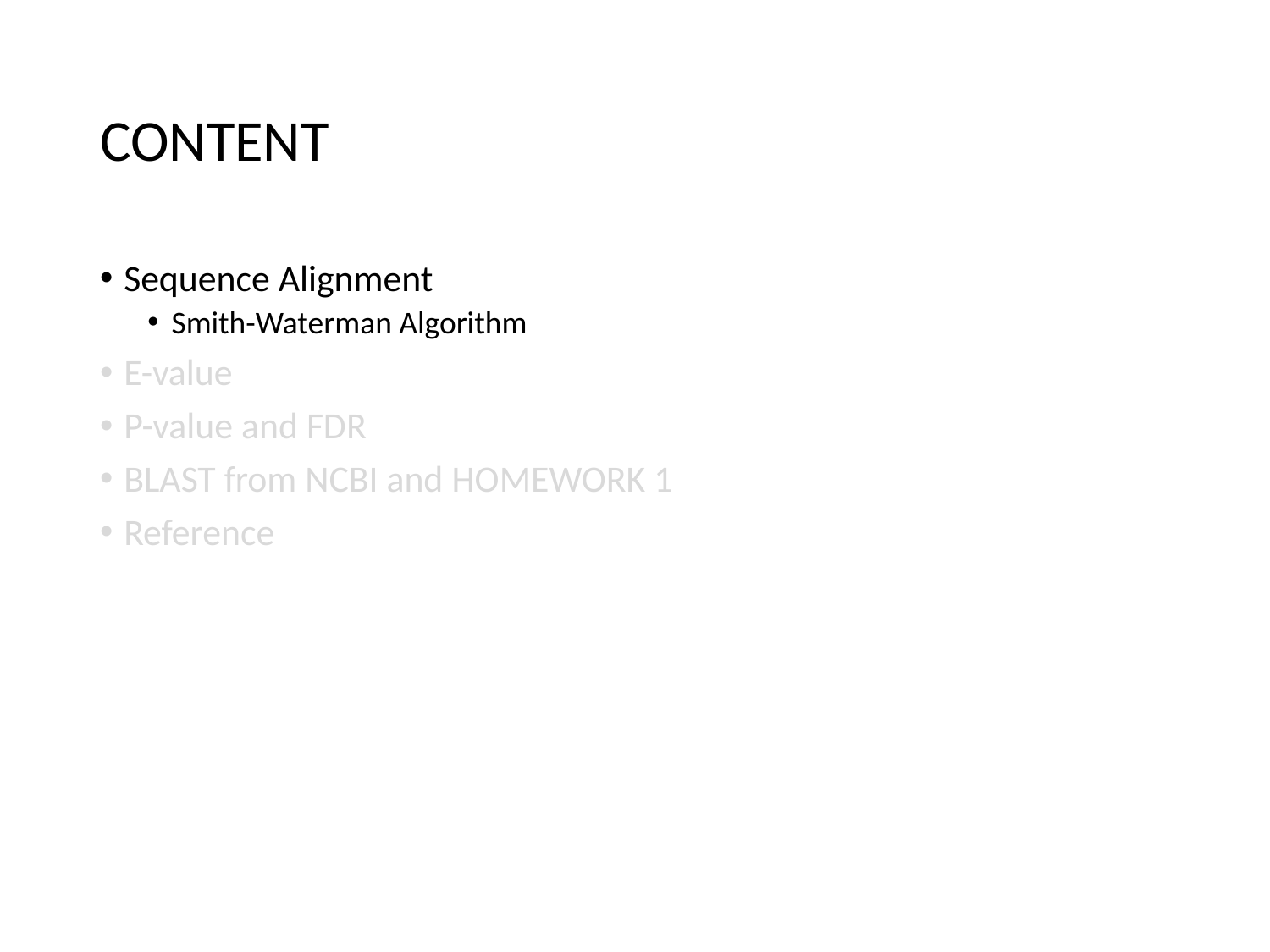

# CONTENT
Sequence Alignment
Smith-Waterman Algorithm
E-value
P-value and FDR
BLAST from NCBI and HOMEWORK 1
Reference